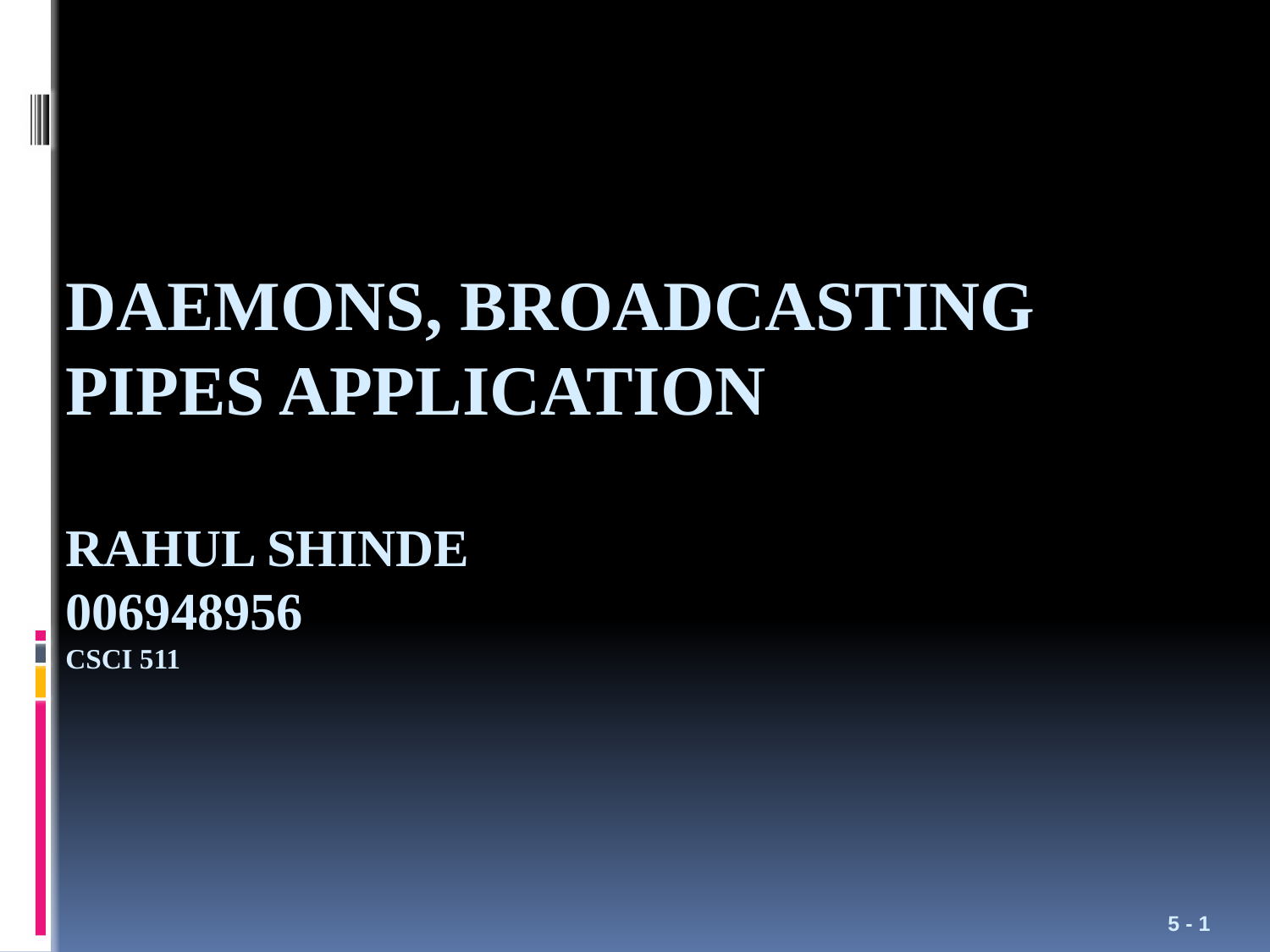

# Daemons, Broadcasting Pipes Application Rahul shinde 006948956 CSCI 511
5 - 1